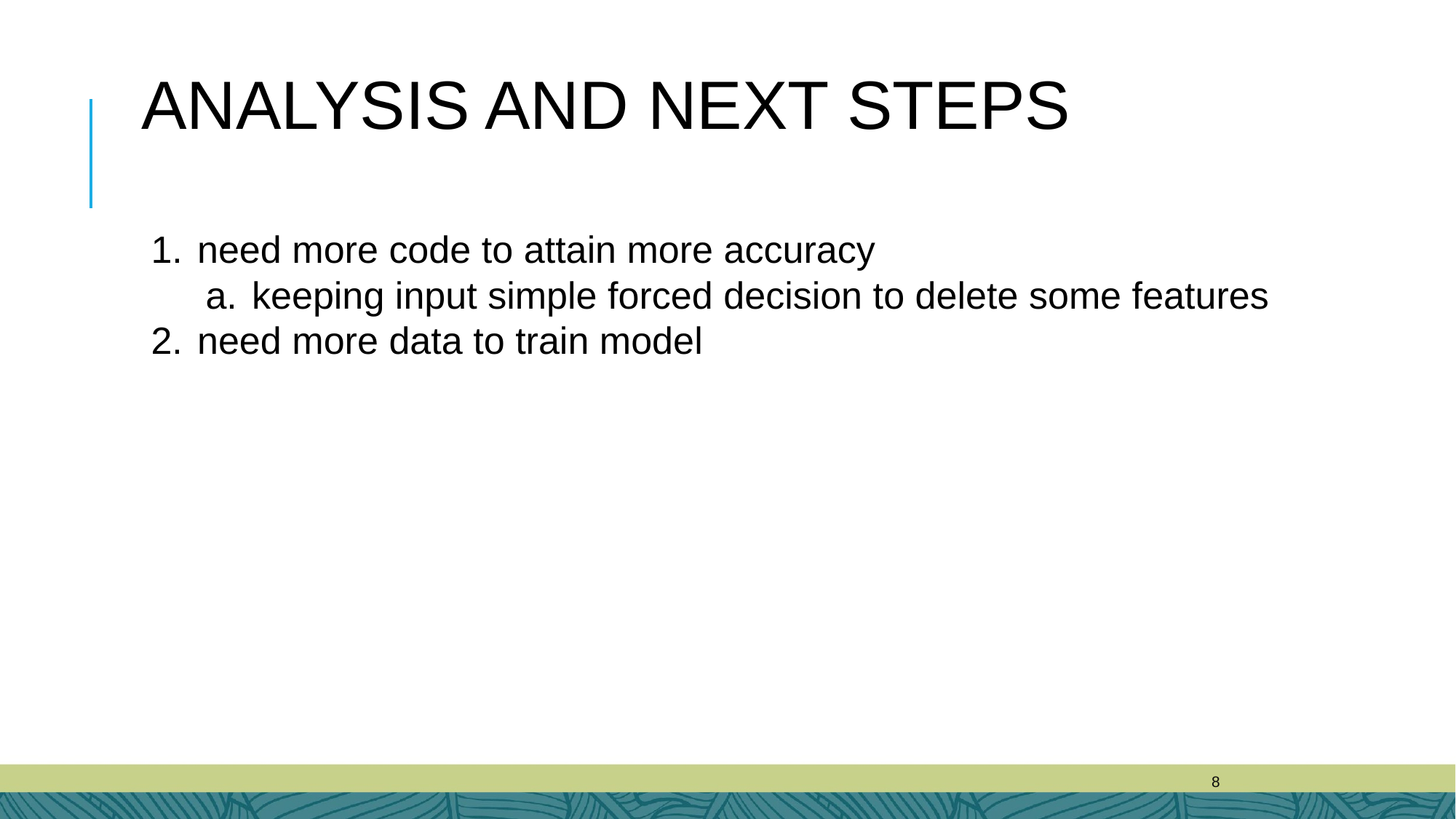

ANALYSIS AND NEXT STEPS
need more code to attain more accuracy
keeping input simple forced decision to delete some features
need more data to train model

8